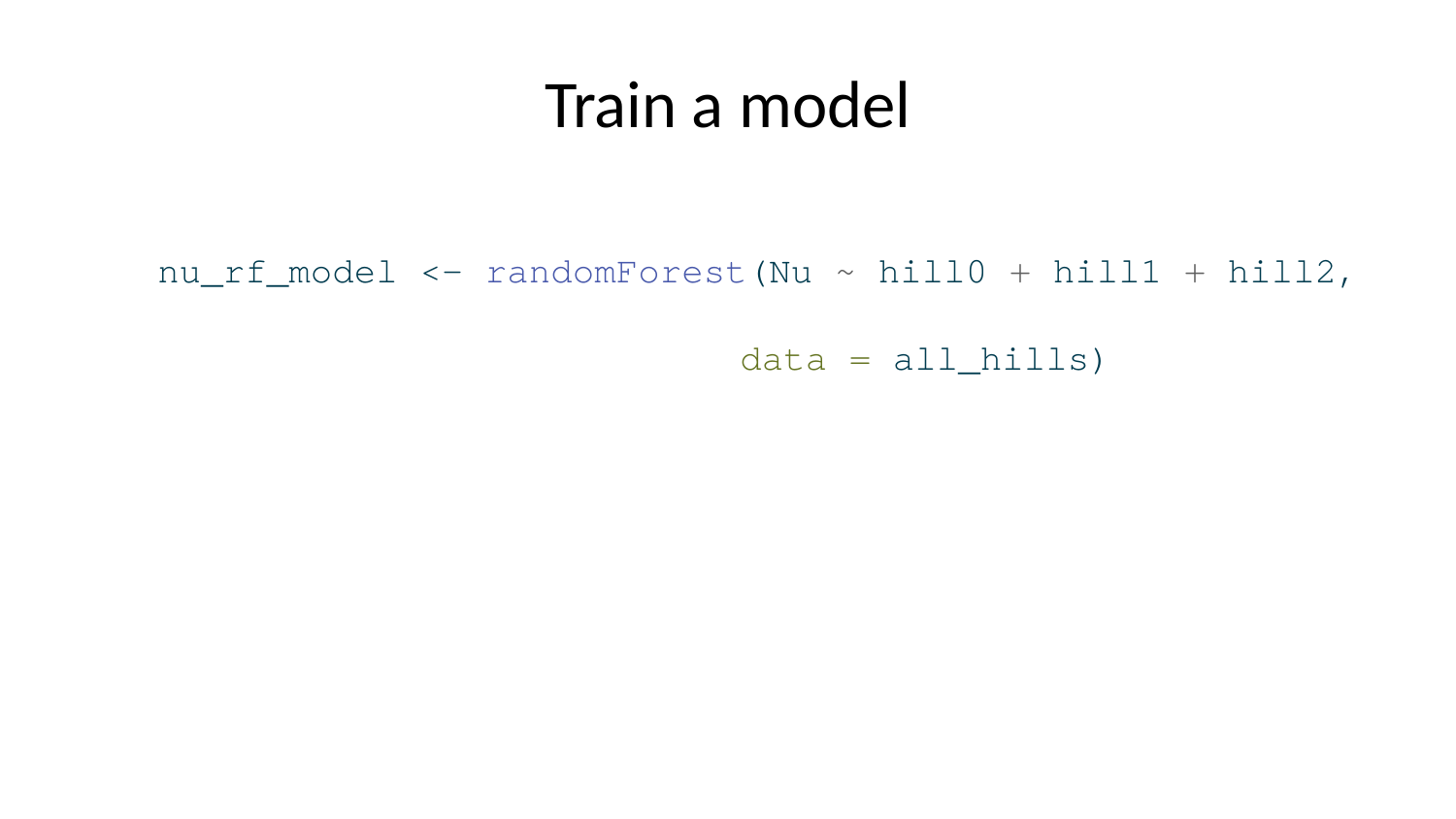

# Train a model
nu_rf_model <- randomForest(Nu ~ hill0 + hill1 + hill2, 												data = all_hills)